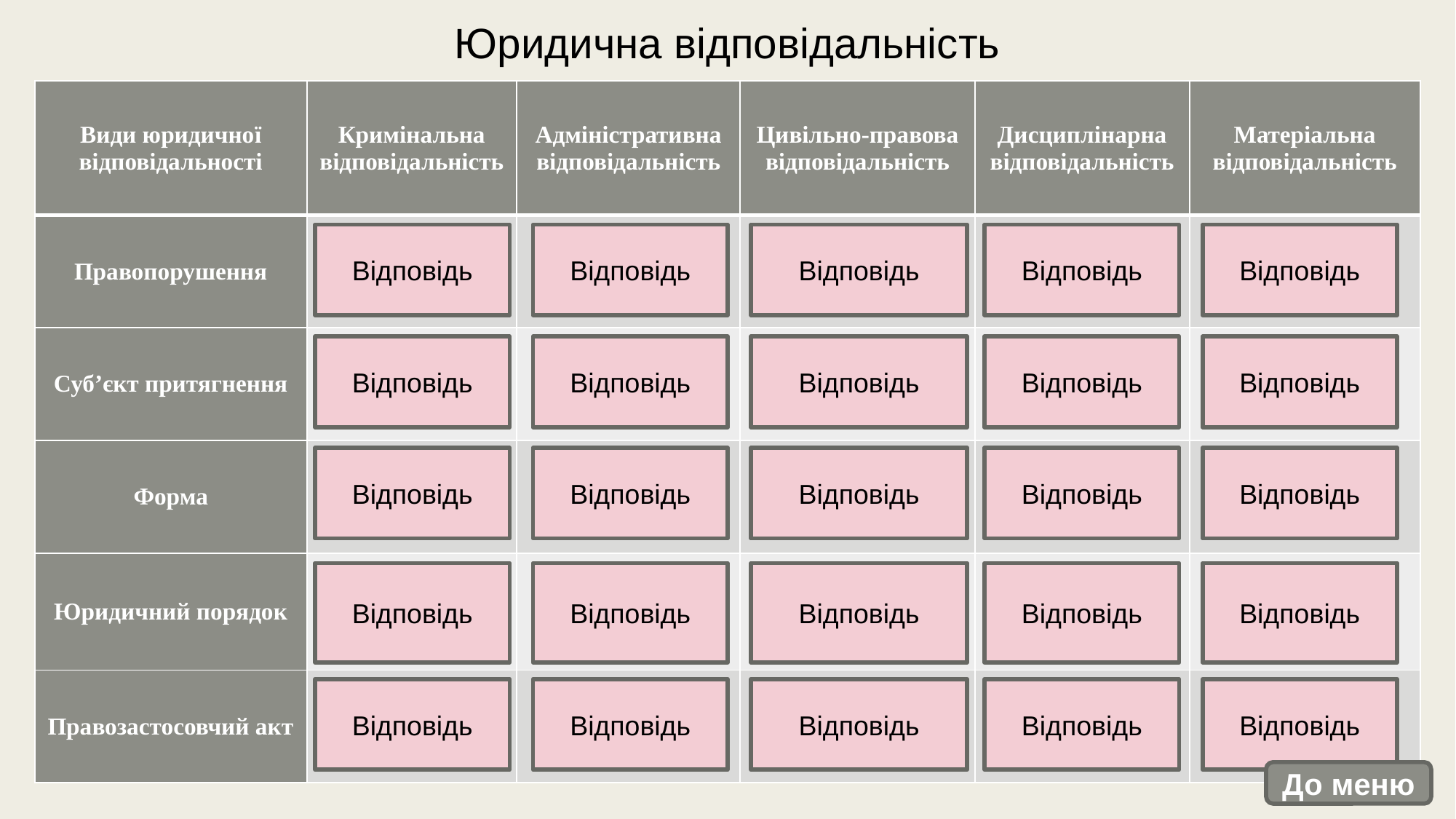

Юридична відповідальність
| Види юридичної відповідальності | Кримінальна відповідальність | Адміністративна відповідальність | Цивільно-правова відповідальність | Дисциплінарна відповідальність | Матеріальна відповідальність |
| --- | --- | --- | --- | --- | --- |
| Правопорушення | Злочин / кримінальний проступок | Адміністративний проступок | Цивільно-правовий делікт | Дисциплінарний проступок | Шкода |
| Суб’єкт притягнення | Суд | Адміністративний орган / суд | Суд | Адміністрація підприємства | Адміністрація підприємства |
| Форма | Позбавлення волі | Штраф / попередження | Пеня / штраф | Догана / звільнення | Грошове утримання |
| Юридичний порядок | Кримінальний процесуальний кодекс (КПК) | Кодекс України про адміністративні правопорушення (КУпАП) | Цивільний процесуальний кодекс (ЦПК) | Кодекс законів про працю (КЗпП) | Кодекс законів про працю (КЗпП) |
| Правозастосовчий акт | Вирок | Постанова / рішення | Рішення | Наказ | Наказ |
Відповідь
Відповідь
Відповідь
Відповідь
Відповідь
Відповідь
Відповідь
Відповідь
Відповідь
Відповідь
Відповідь
Відповідь
Відповідь
Відповідь
Відповідь
Відповідь
Відповідь
Відповідь
Відповідь
Відповідь
Відповідь
Відповідь
Відповідь
Відповідь
Відповідь
До меню